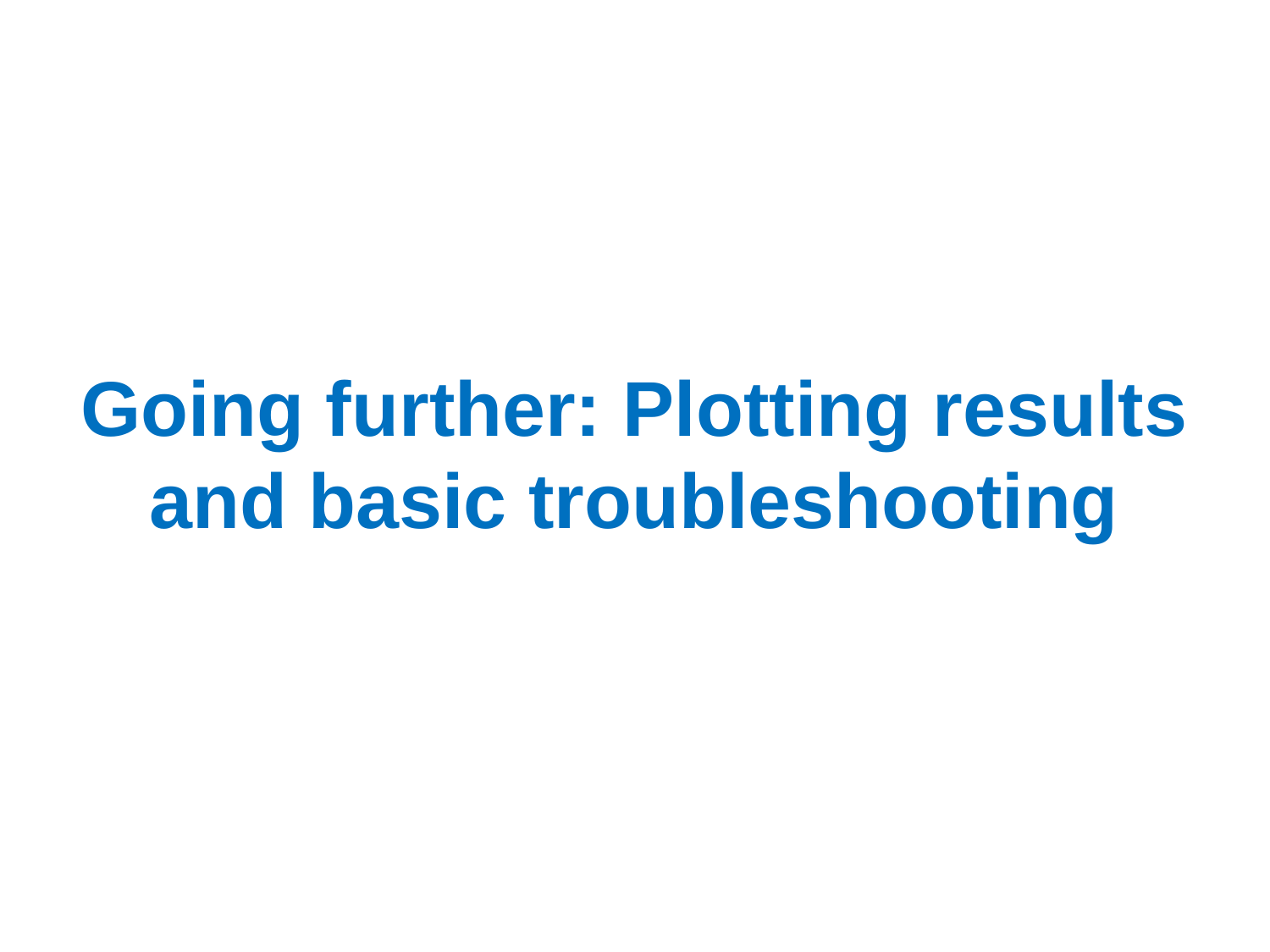

# Going further: Plotting results and basic troubleshooting